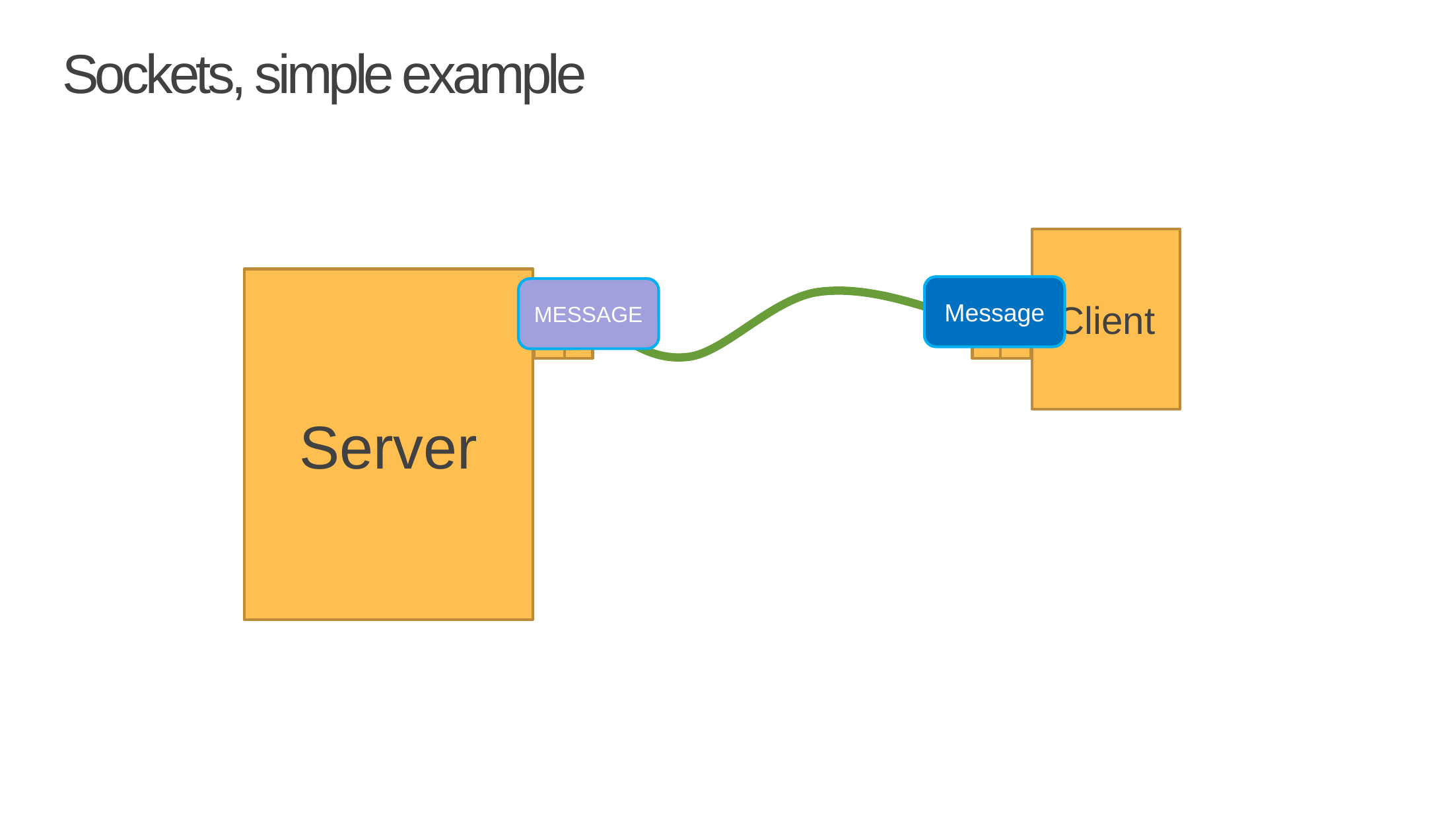

# Sockets, simple example
Client
Server
Message
MESSAGE